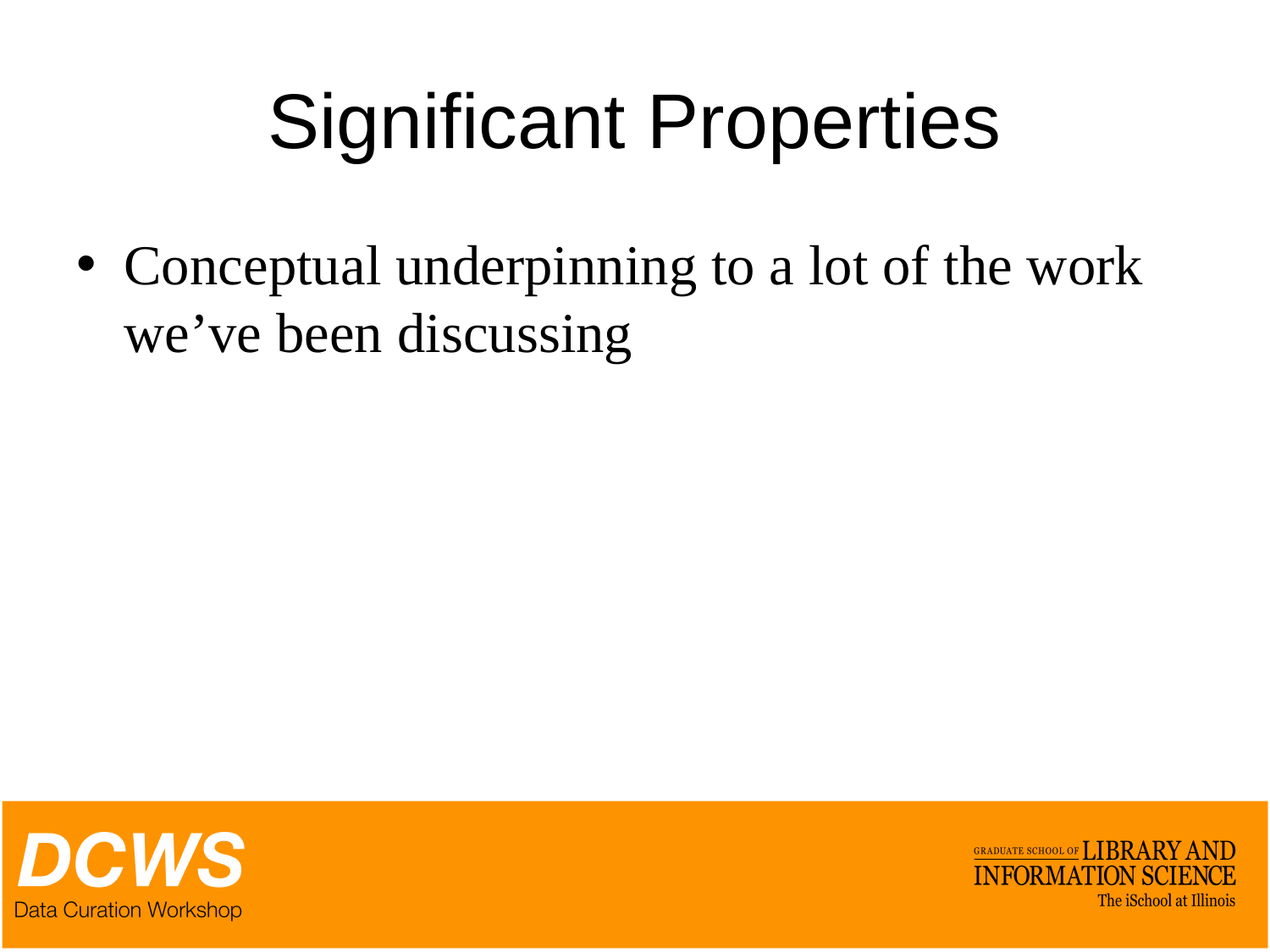

# Significant Properties
Conceptual underpinning to a lot of the work we’ve been discussing